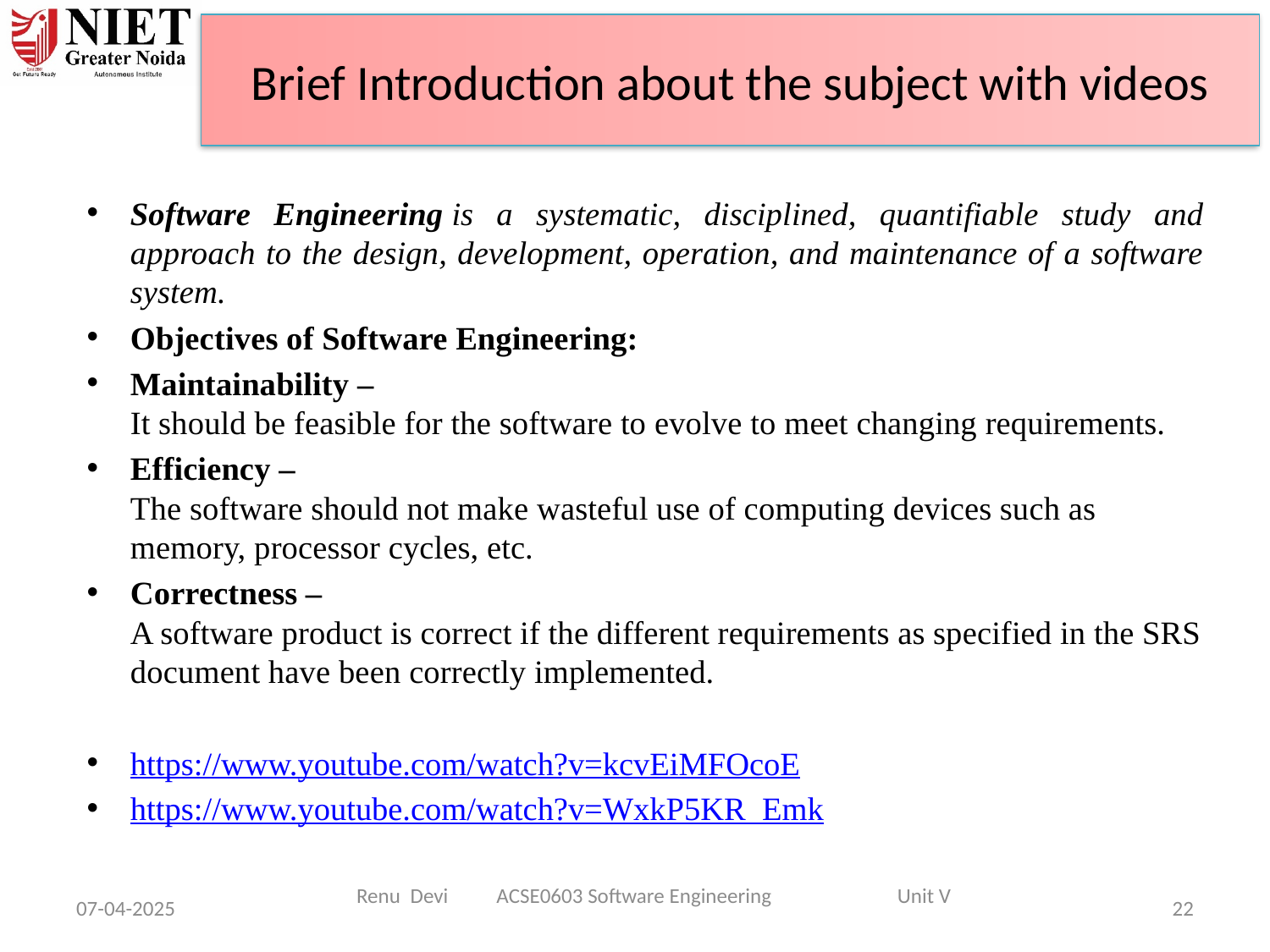

Brief Introduction about the subject with videos
Software Engineering is a systematic, disciplined, quantifiable study and approach to the design, development, operation, and maintenance of a software system.
Objectives of Software Engineering:
Maintainability – 
It should be feasible for the software to evolve to meet changing requirements.
Efficiency – 
The software should not make wasteful use of computing devices such as memory, processor cycles, etc.
Correctness – 
A software product is correct if the different requirements as specified in the SRS document have been correctly implemented.

https://www.youtube.com/watch?v=kcvEiMFOcoE
https://www.youtube.com/watch?v=WxkP5KR_Emk

Renu  Devi          ACSE0603 Software Engineering                          Unit V
07-04-2025
22